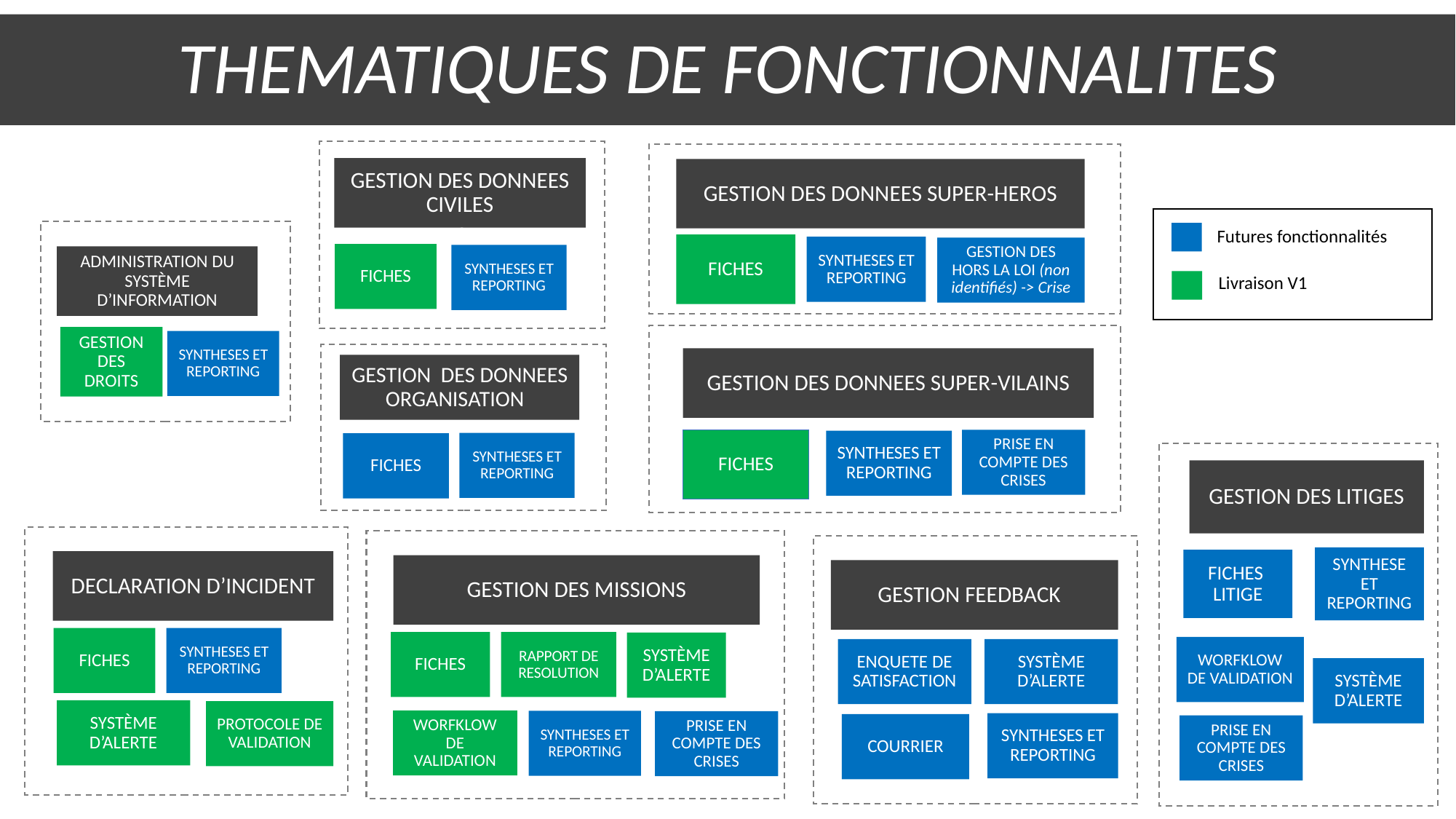

# THEMATIQUES DE FONCTIONNALITES
0
GESTION DES DONNEES CIVILES
FICHES
SYNTHESES ET REPORTING

GESTION DES DONNEES SUPER-HEROS
FICHES
SYNTHESES ET REPORTING
GESTION DES HORS LA LOI (non identifiés) -> Crise
Futures fonctionnalités

Livraison V1

ADMINISTRATION DU SYSTÈME D’INFORMATION
GESTION DES DROITS
SYNTHESES ET REPORTING

GESTION DES DONNEES SUPER-VILAINS
FICHES
PRISE EN COMPTE DES CRISES
SYNTHESES ET REPORTING

GESTION  DES DONNEES ORGANISATION
SYNTHESES ET REPORTING
FICHES

GESTION DES LITIGES
SYNTHESE ET REPORTING
FICHES  LITIGE
WORFKLOW DE VALIDATION
SYSTÈME D’ALERTE
PRISE EN COMPTE DES CRISES

DECLARATION D’INCIDENT
SYNTHESES ET REPORTING
PROTOCOLE DE VALIDATION
FICHES
SYSTÈME D’ALERTE

GESTION DES MISSIONS
FICHES
RAPPORT DE RESOLUTION
SYSTÈME D’ALERTE
WORFKLOW DE VALIDATION
SYNTHESES ET REPORTING
PRISE EN COMPTE DES CRISES

GESTION FEEDBACK
ENQUETE DE SATISFACTION
SYSTÈME D’ALERTE
SYNTHESES ET REPORTING
COURRIER